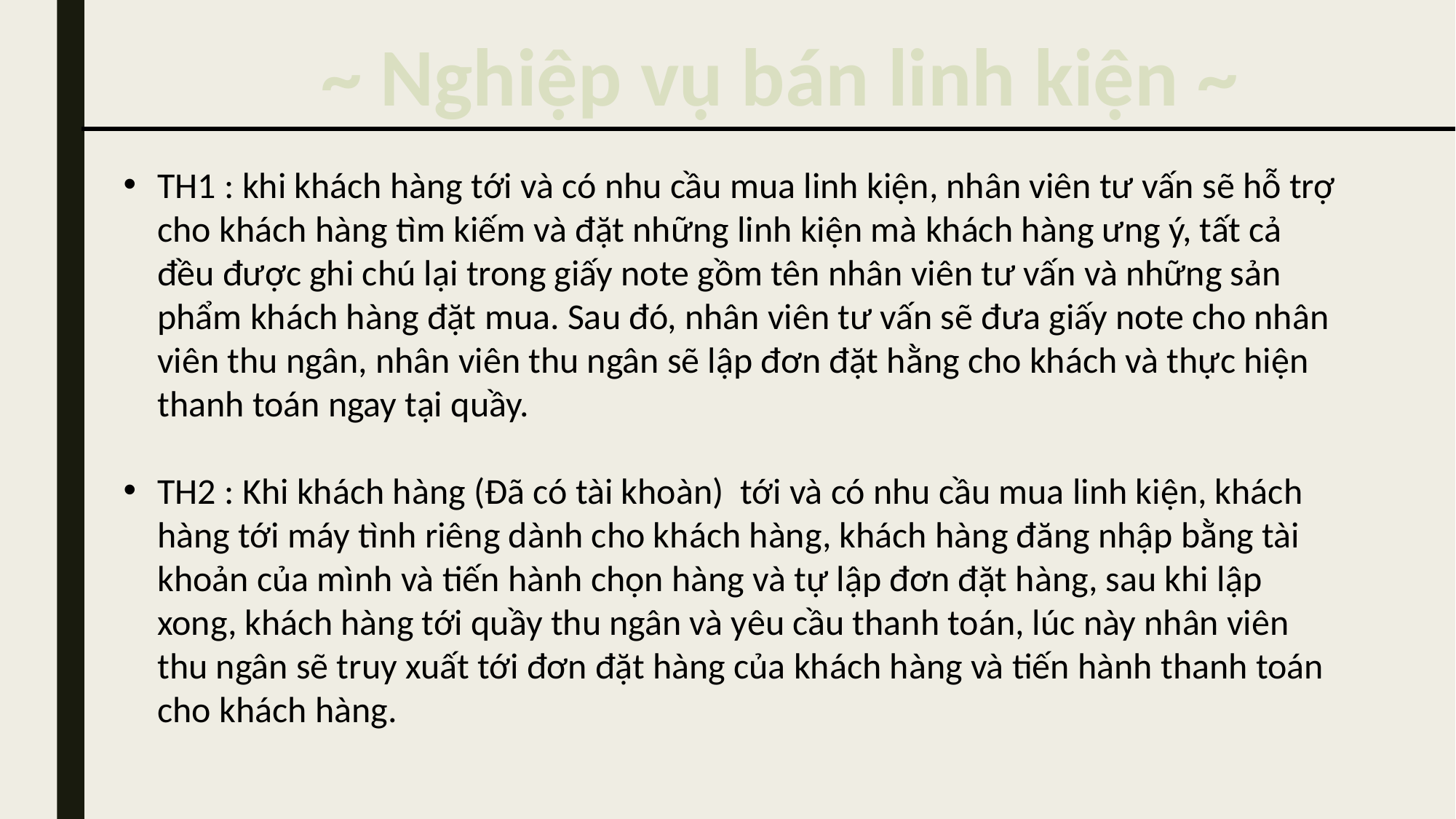

~ Nghiệp vụ bán linh kiện ~
TH1 : khi khách hàng tới và có nhu cầu mua linh kiện, nhân viên tư vấn sẽ hỗ trợ cho khách hàng tìm kiếm và đặt những linh kiện mà khách hàng ưng ý, tất cả đều được ghi chú lại trong giấy note gồm tên nhân viên tư vấn và những sản phẩm khách hàng đặt mua. Sau đó, nhân viên tư vấn sẽ đưa giấy note cho nhân viên thu ngân, nhân viên thu ngân sẽ lập đơn đặt hằng cho khách và thực hiện thanh toán ngay tại quầy.

TH2 : Khi khách hàng (Đã có tài khoàn)  tới và có nhu cầu mua linh kiện, khách hàng tới máy tình riêng dành cho khách hàng, khách hàng đăng nhập bằng tài khoản của mình và tiến hành chọn hàng và tự lập đơn đặt hàng, sau khi lập xong, khách hàng tới quầy thu ngân và yêu cầu thanh toán, lúc này nhân viên thu ngân sẽ truy xuất tới đơn đặt hàng của khách hàng và tiến hành thanh toán cho khách hàng.